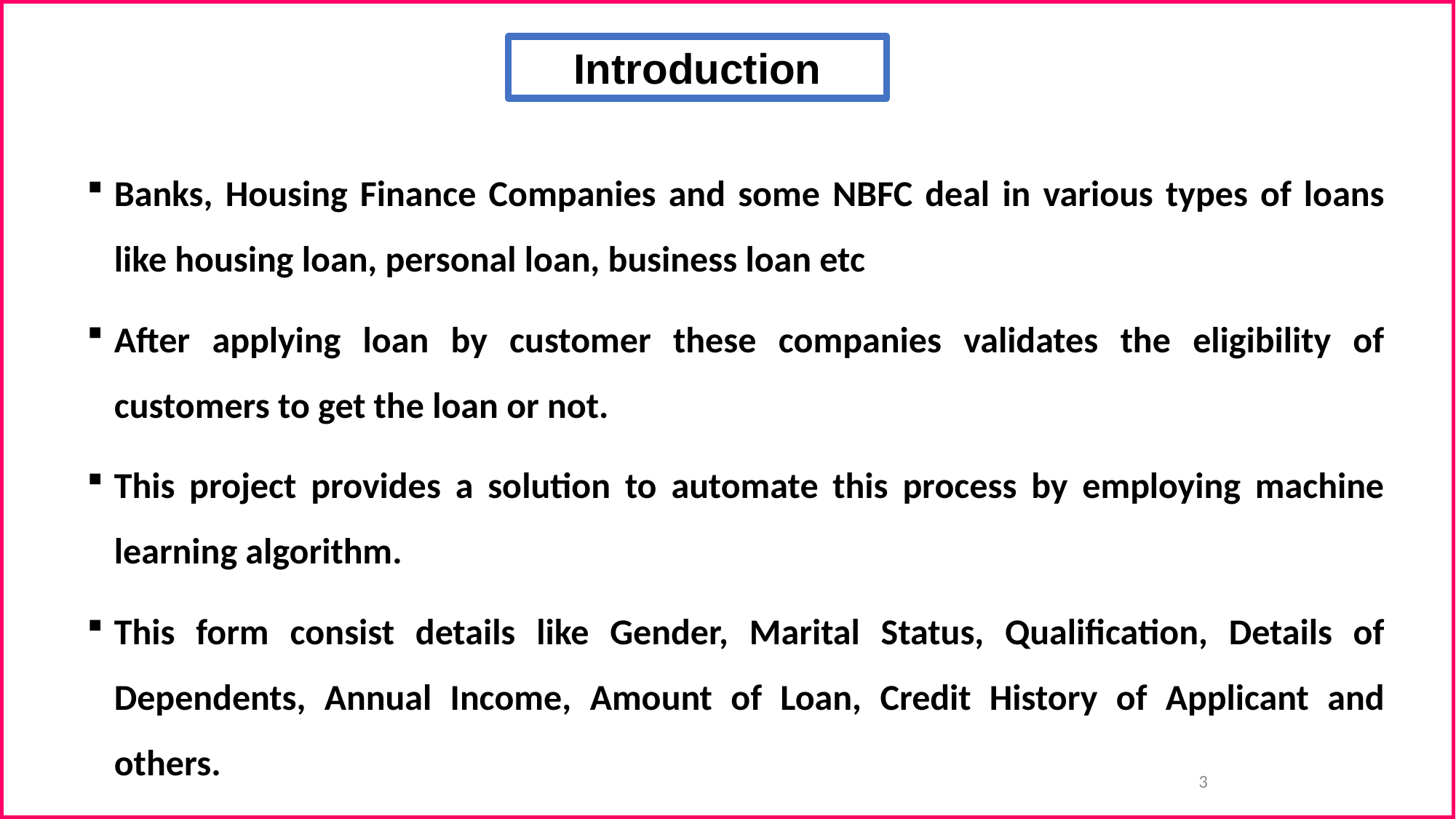

Introduction
Banks, Housing Finance Companies and some NBFC deal in various types of loans like housing loan, personal loan, business loan etc
After applying loan by customer these companies validates the eligibility of customers to get the loan or not.
This project provides a solution to automate this process by employing machine learning algorithm.
This form consist details like Gender, Marital Status, Qualification, Details of Dependents, Annual Income, Amount of Loan, Credit History of Applicant and others.
3